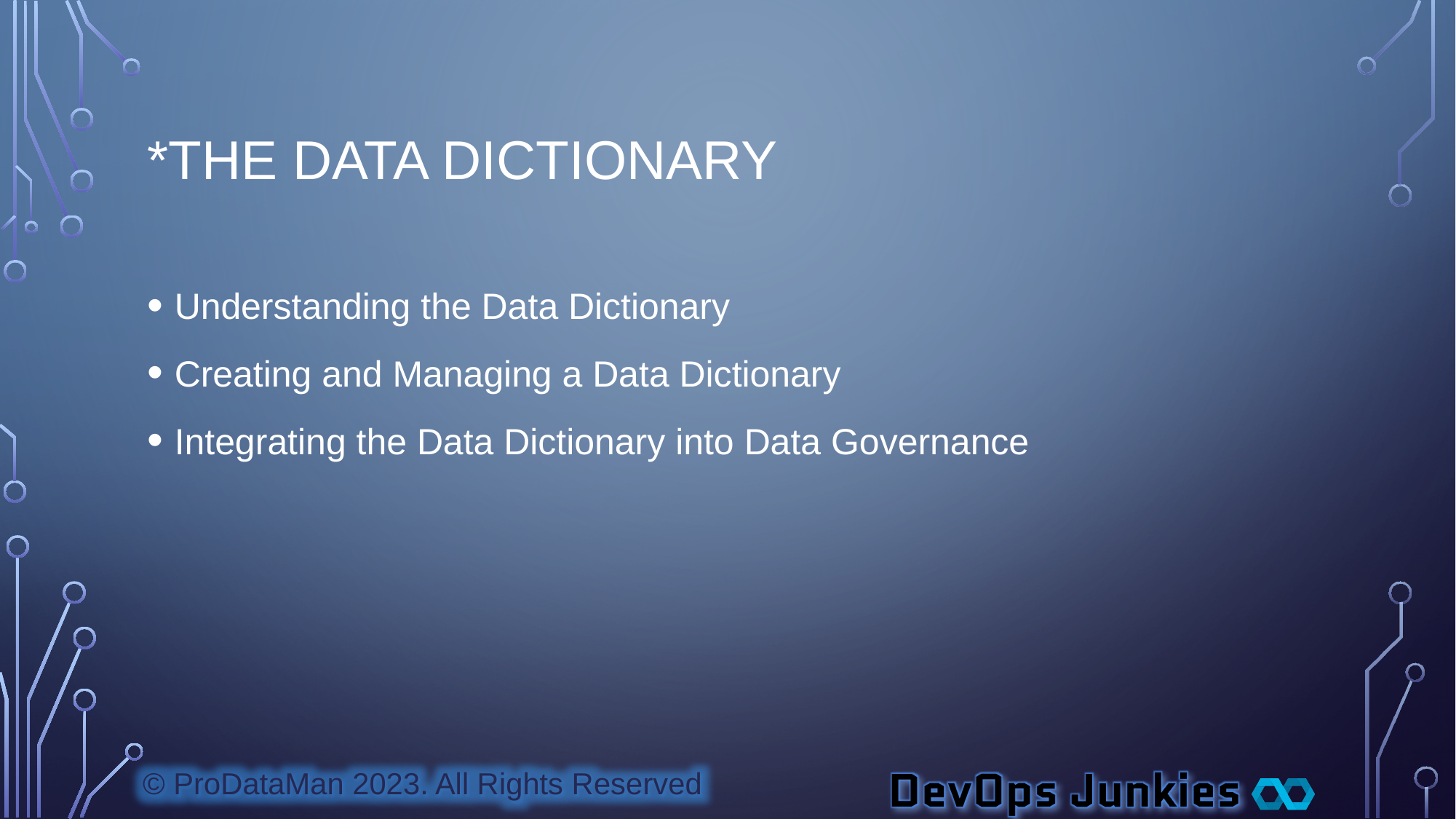

# *The Data Dictionary
Understanding the Data Dictionary
Creating and Managing a Data Dictionary
Integrating the Data Dictionary into Data Governance